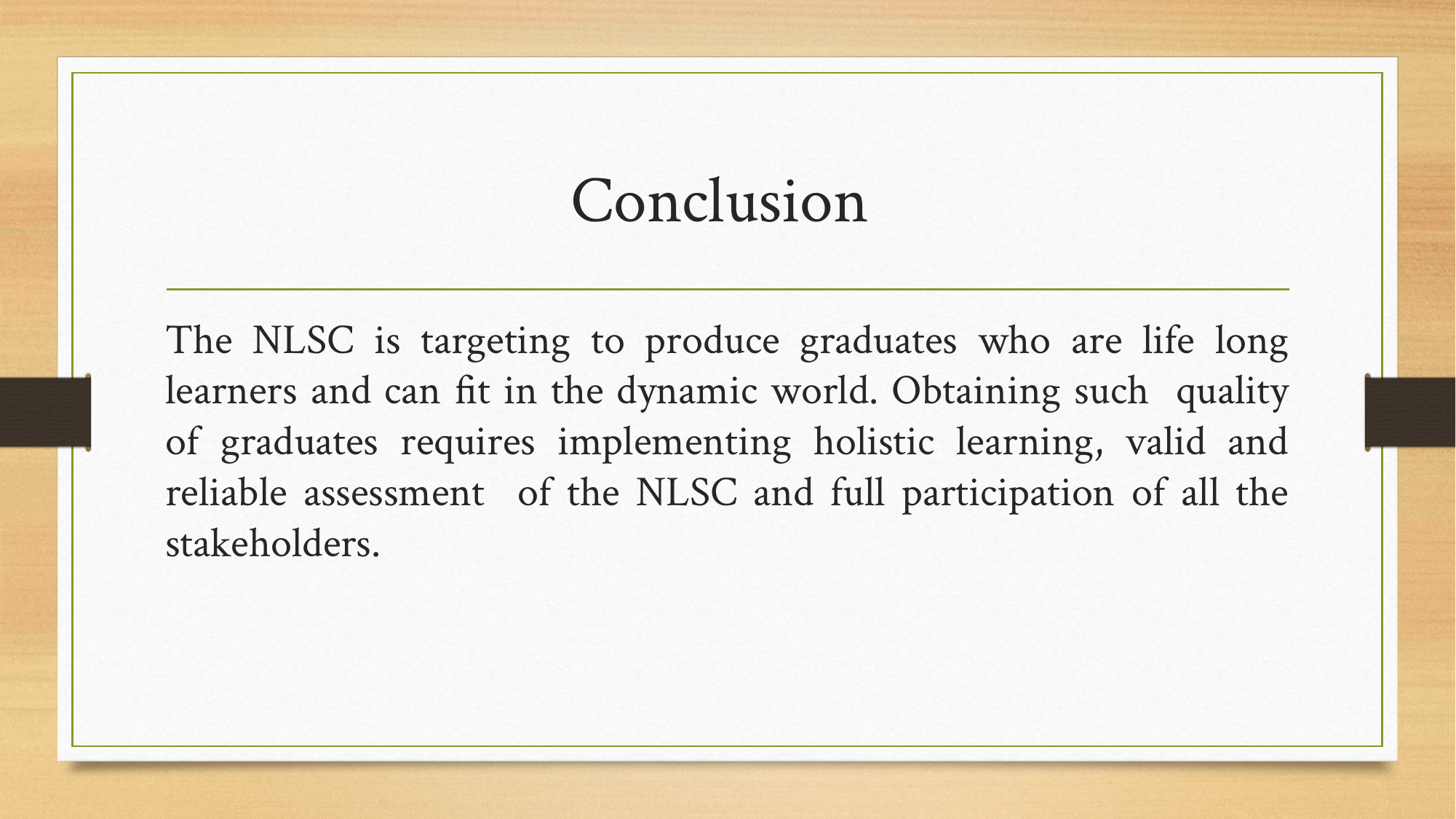

# Conclusion
The NLSC is targeting to produce graduates who are life long learners and can fit in the dynamic world. Obtaining such  quality of graduates requires implementing holistic learning, valid and reliable assessment  of the NLSC and full participation of all the stakeholders.